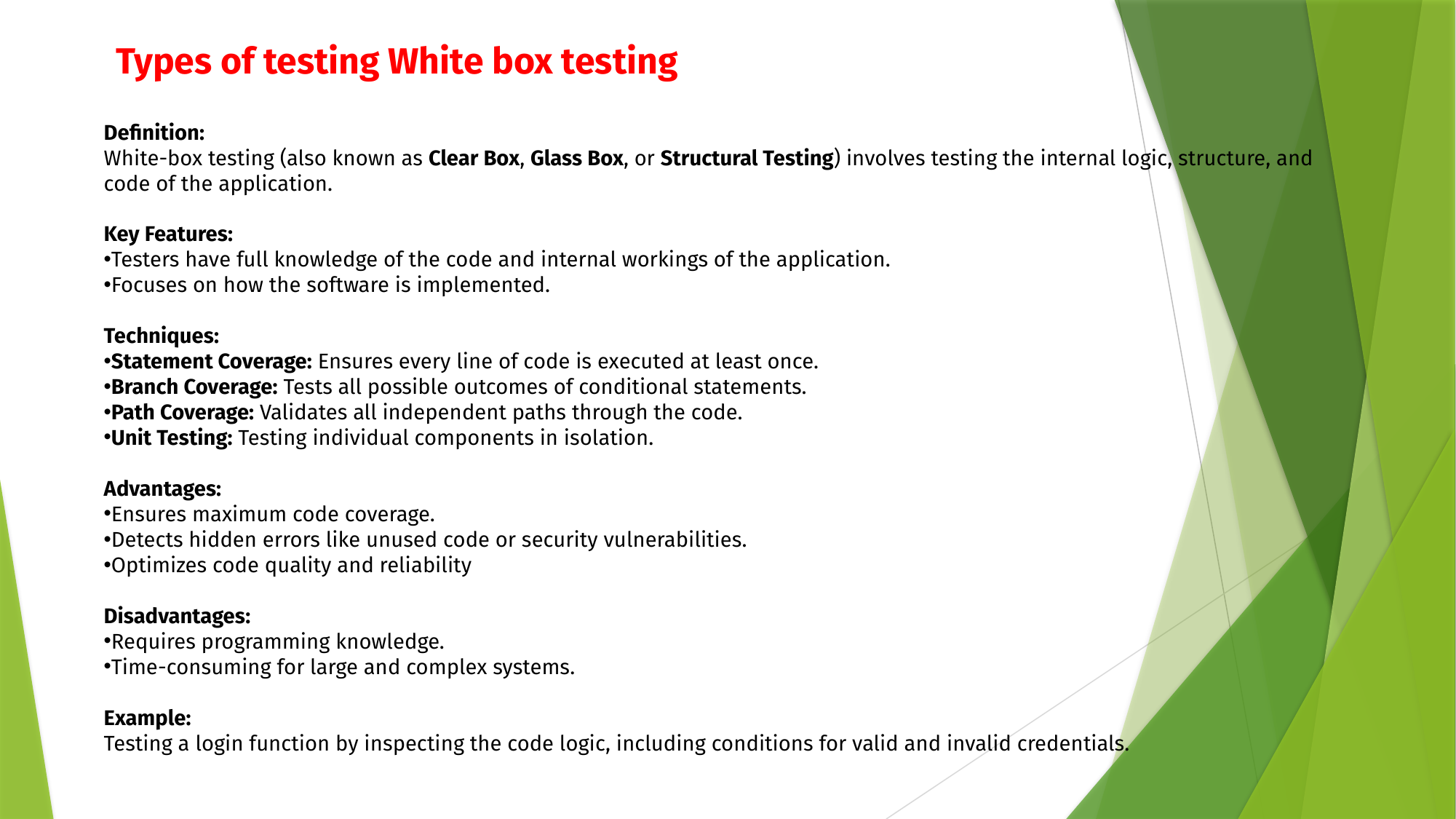

Types of testing White box testing
Definition:
White-box testing (also known as Clear Box, Glass Box, or Structural Testing) involves testing the internal logic, structure, and code of the application.

Key Features:
Testers have full knowledge of the code and internal workings of the application.
Focuses on how the software is implemented.

Techniques:
Statement Coverage: Ensures every line of code is executed at least once.
Branch Coverage: Tests all possible outcomes of conditional statements.
Path Coverage: Validates all independent paths through the code.
Unit Testing: Testing individual components in isolation.

Advantages:
Ensures maximum code coverage.
Detects hidden errors like unused code or security vulnerabilities.
Optimizes code quality and reliability

Disadvantages:
Requires programming knowledge.
Time-consuming for large and complex systems.

Example:
Testing a login function by inspecting the code logic, including conditions for valid and invalid credentials.